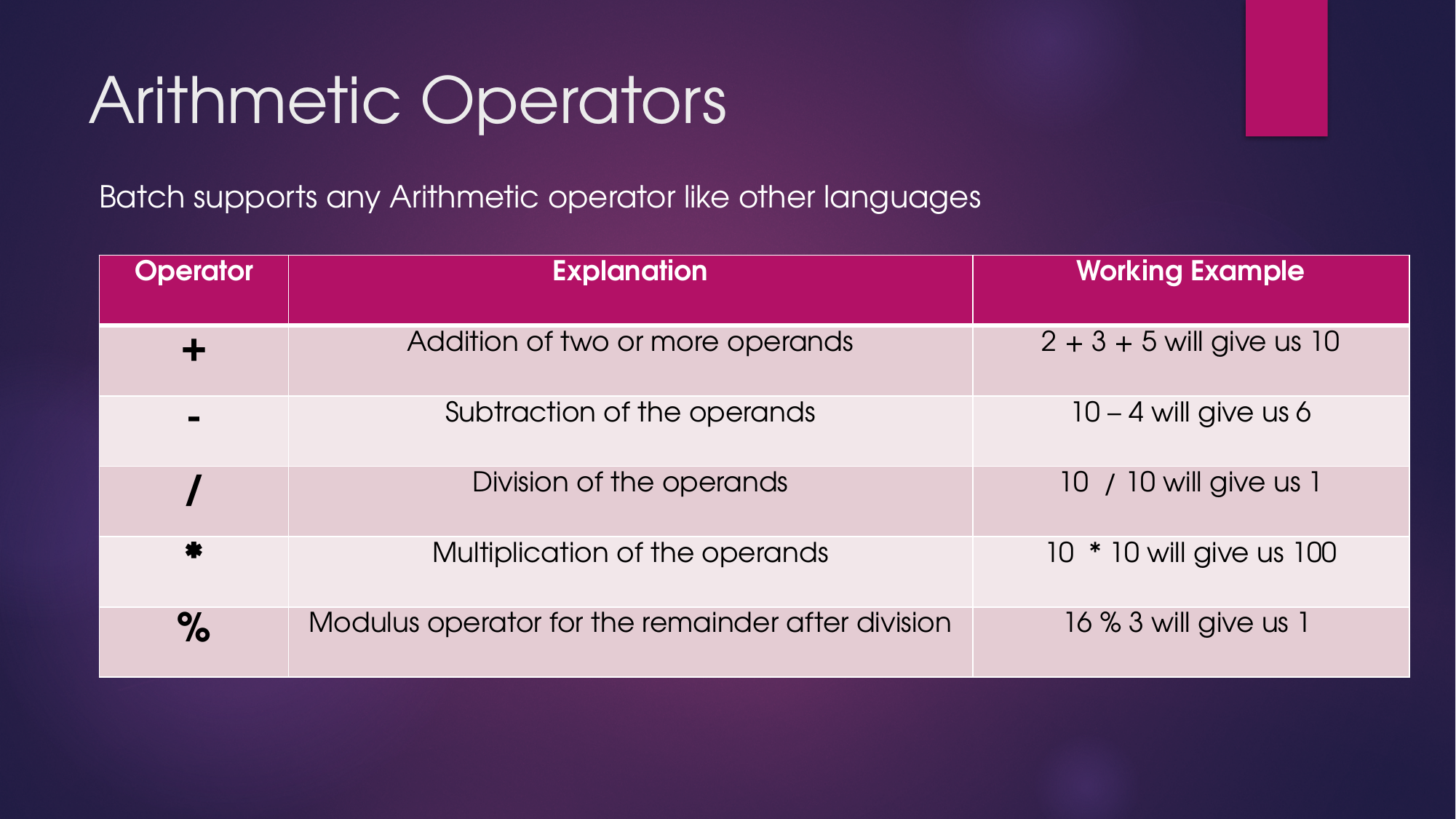

# Arithmetic Operators

Batch supports any Arithmetic operator like other languages
| Operator | Explanation | Working Example |
| --- | --- | --- |
| + | Addition of two or more operands | 2 + 3 + 5 will give us 10 |
| - | Subtraction of the operands | 10 – 4 will give us 6 |
| / | Division of the operands | 10 / 10 will give us 1 |
| \* | Multiplication of the operands | 10 \* 10 will give us 100 |
| % | Modulus operator for the remainder after division | 16 % 3 will give us 1 |